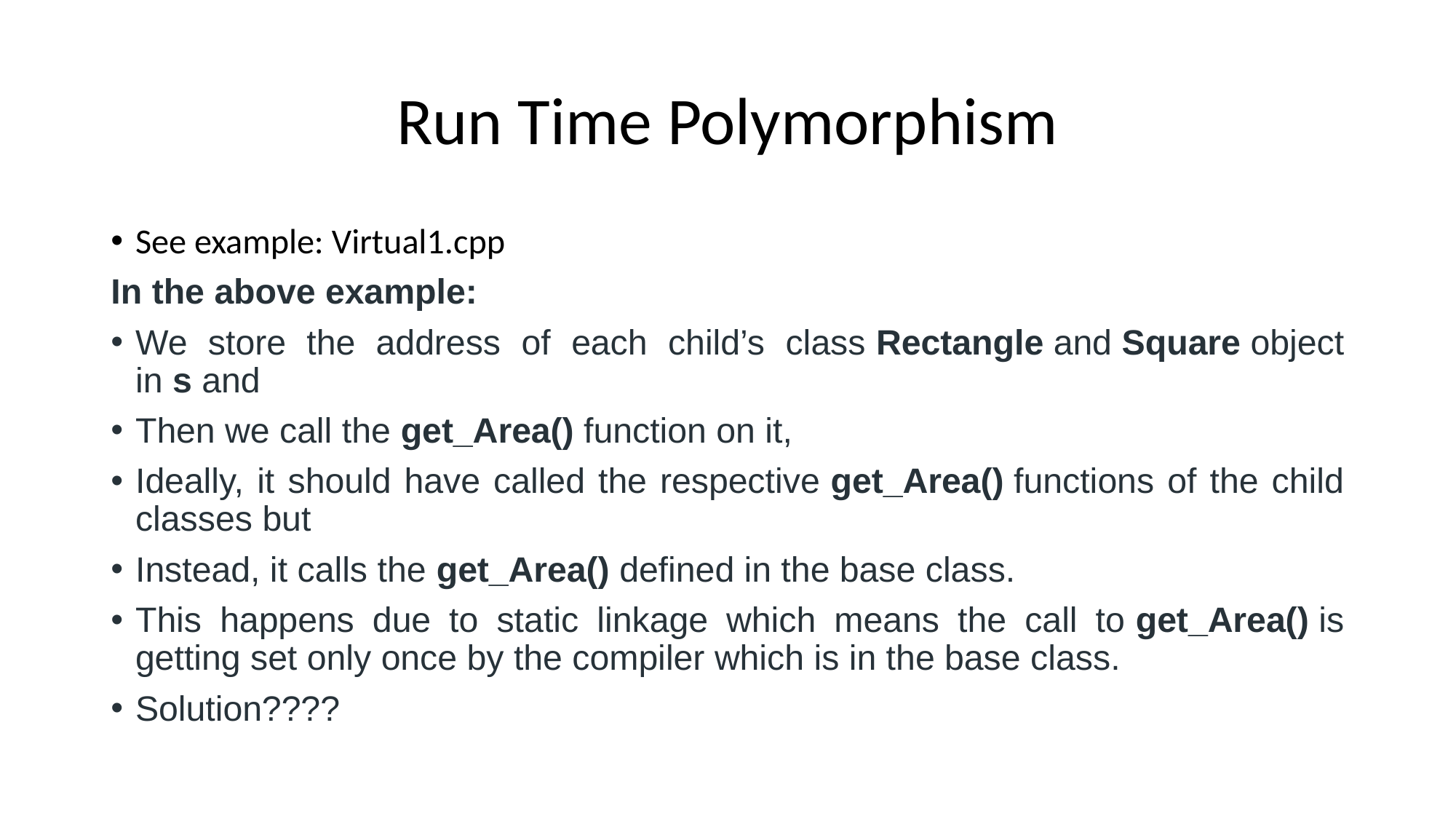

# Run Time Polymorphism
See example: Virtual1.cpp
In the above example:
We store the address of each child’s class Rectangle and Square object in s and
Then we call the get_Area() function on it,
Ideally, it should have called the respective get_Area() functions of the child classes but
Instead, it calls the get_Area() defined in the base class.
This happens due to static linkage which means the call to get_Area() is getting set only once by the compiler which is in the base class.
Solution????